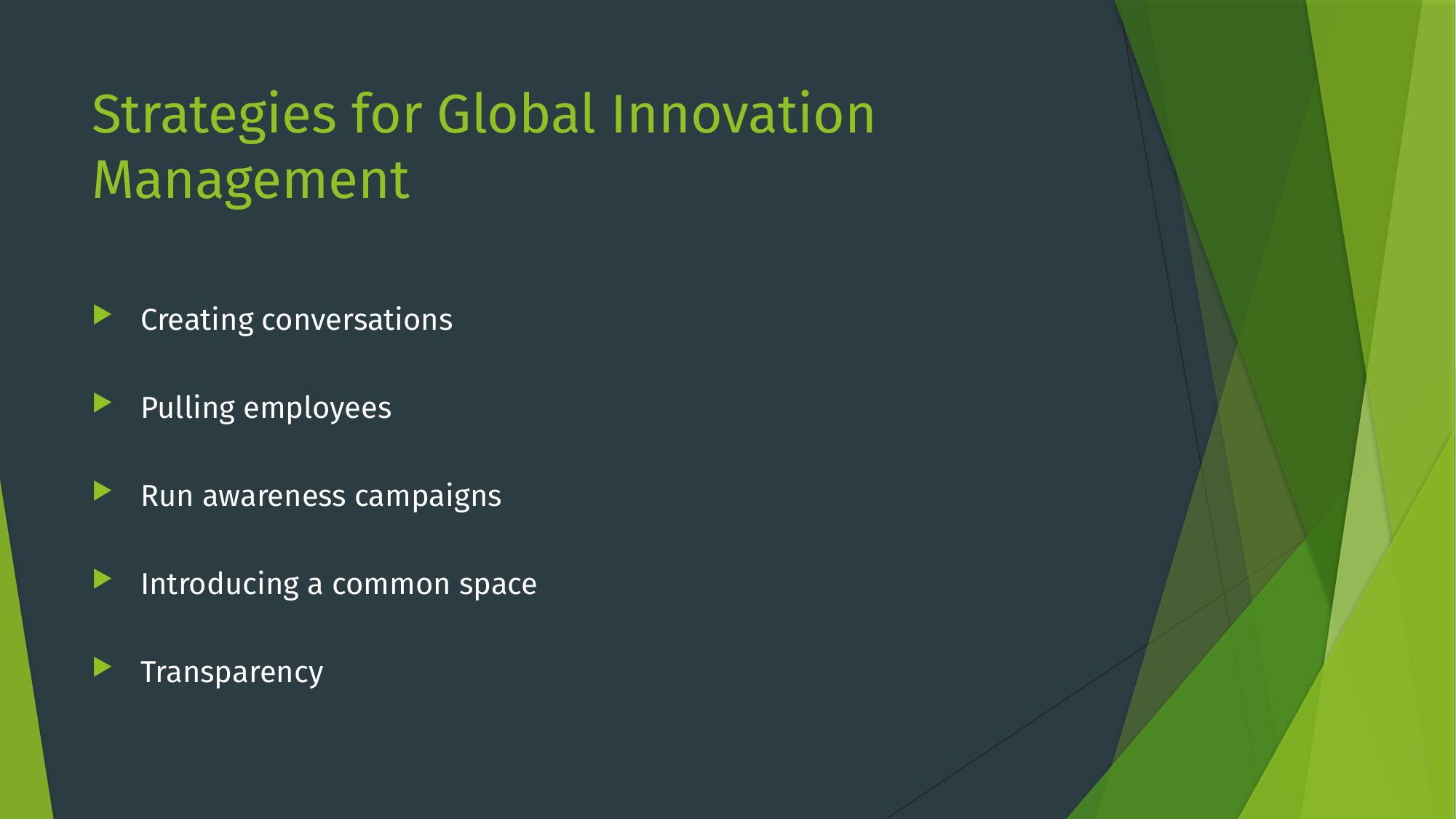

# Strategies for Global Innovation Management
 Creating conversations
 Pulling employees
 Run awareness campaigns
 Introducing a common space
 Transparency